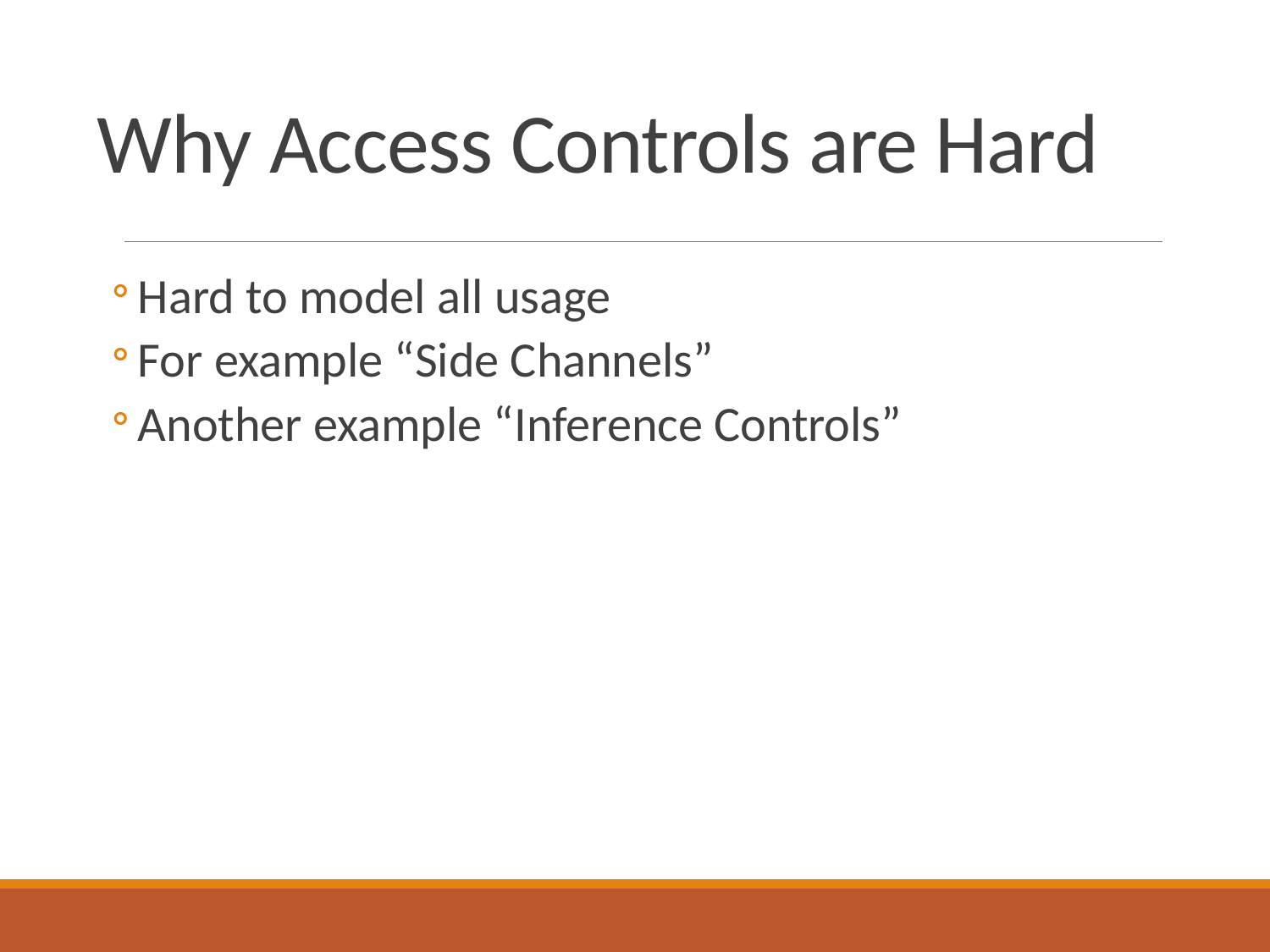

# Why Access Controls are Hard
Hard to model all usage
For example “Side Channels”
Another example “Inference Controls”